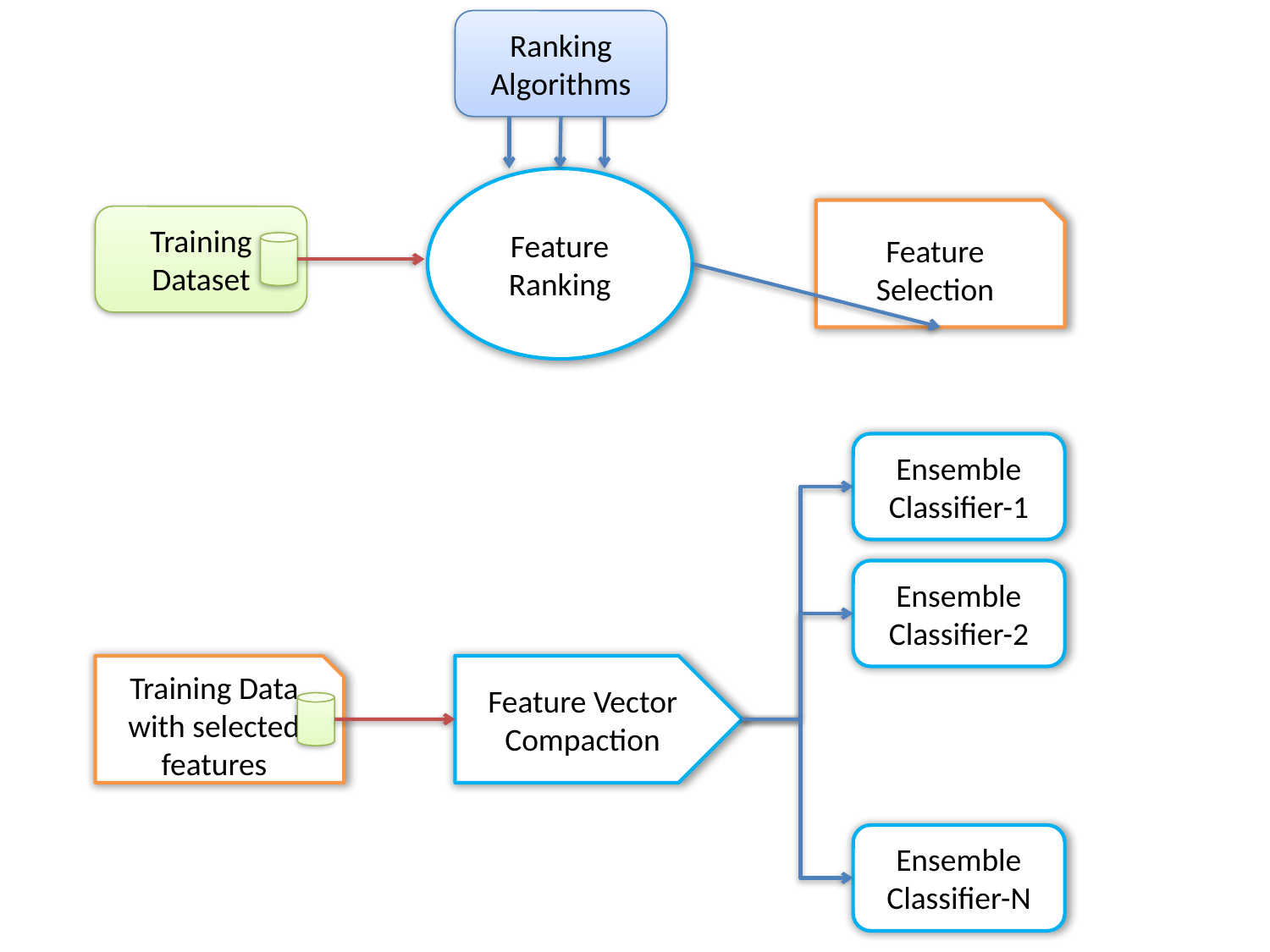

Ranking Algorithms
Feature Ranking
Feature Selection
Training Dataset

Ensemble Classifier-1
Ensemble Classifier-2
Training Data with selected features
Feature Vector Compaction

Ensemble Classifier-N